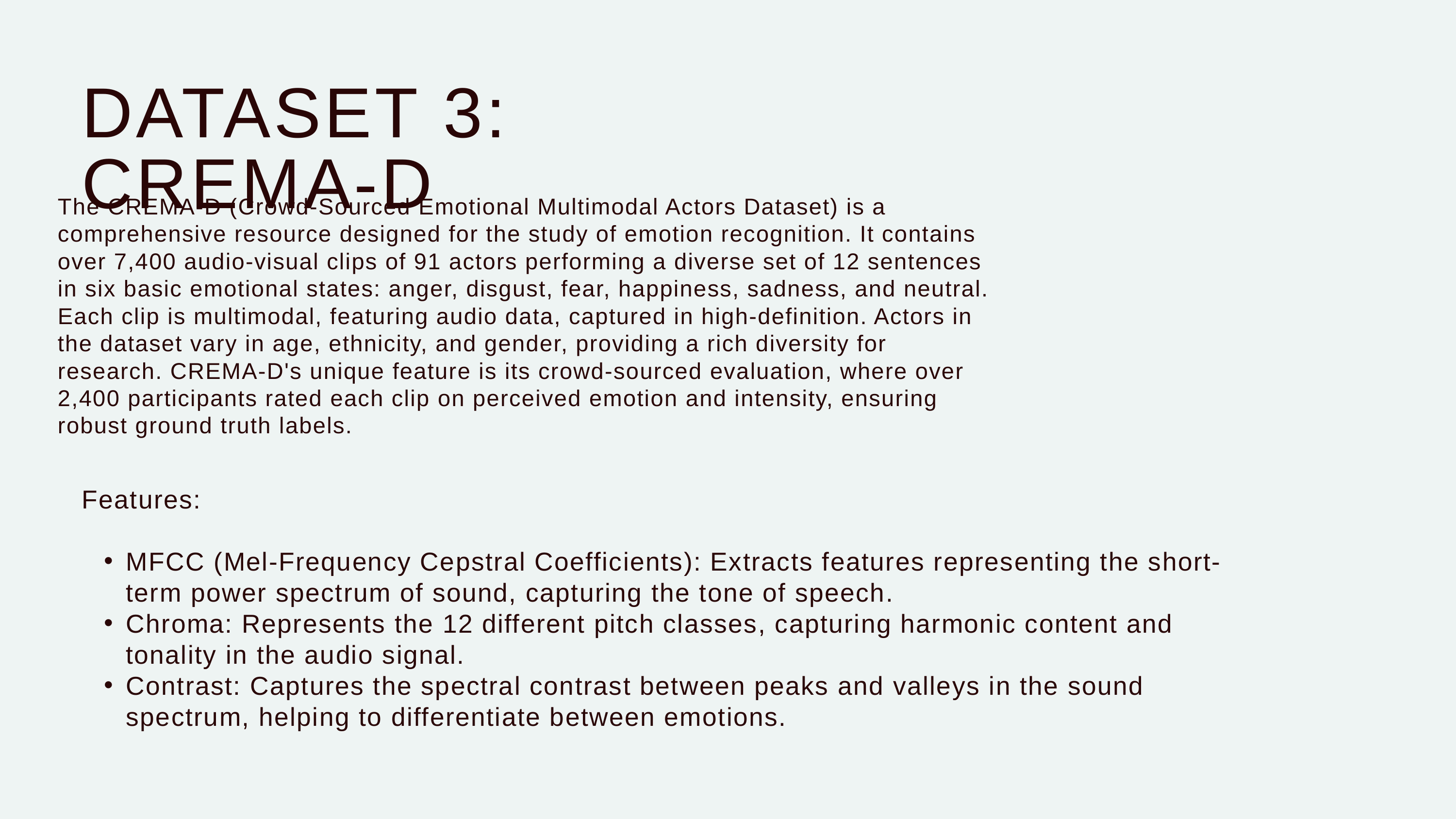

DATASET 3: CREMA-D
The CREMA-D (Crowd-Sourced Emotional Multimodal Actors Dataset) is a comprehensive resource designed for the study of emotion recognition. It contains over 7,400 audio-visual clips of 91 actors performing a diverse set of 12 sentences in six basic emotional states: anger, disgust, fear, happiness, sadness, and neutral. Each clip is multimodal, featuring audio data, captured in high-definition. Actors in the dataset vary in age, ethnicity, and gender, providing a rich diversity for research. CREMA-D's unique feature is its crowd-sourced evaluation, where over 2,400 participants rated each clip on perceived emotion and intensity, ensuring robust ground truth labels.
Features:

MFCC (Mel-Frequency Cepstral Coefficients): Extracts features representing the short-term power spectrum of sound, capturing the tone of speech.
Chroma: Represents the 12 different pitch classes, capturing harmonic content and tonality in the audio signal.
Contrast: Captures the spectral contrast between peaks and valleys in the sound spectrum, helping to differentiate between emotions.